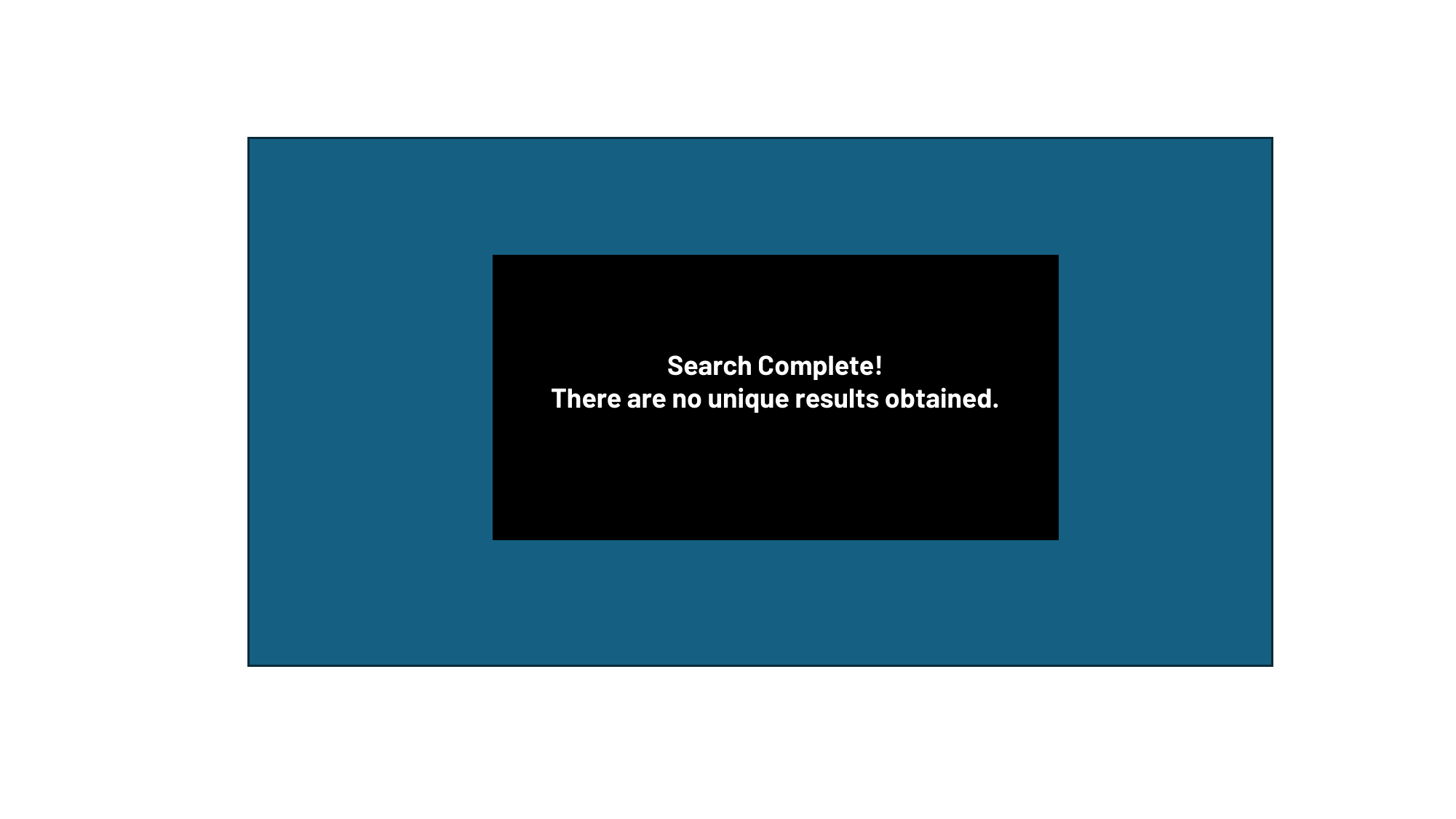

Search Complete!
There are no unique results obtained.